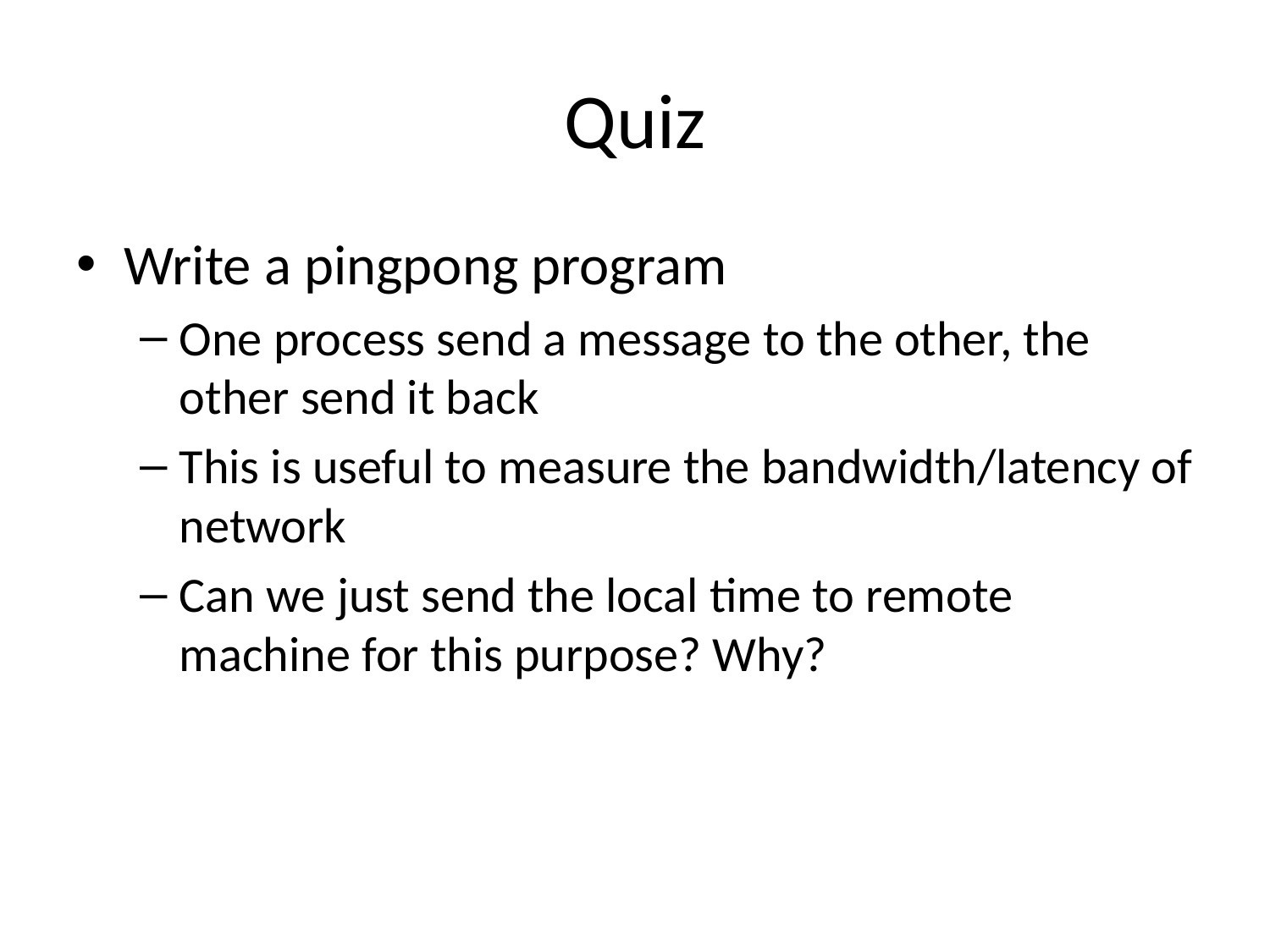

# Quiz
Write a pingpong program
One process send a message to the other, the other send it back
This is useful to measure the bandwidth/latency of network
Can we just send the local time to remote machine for this purpose? Why?